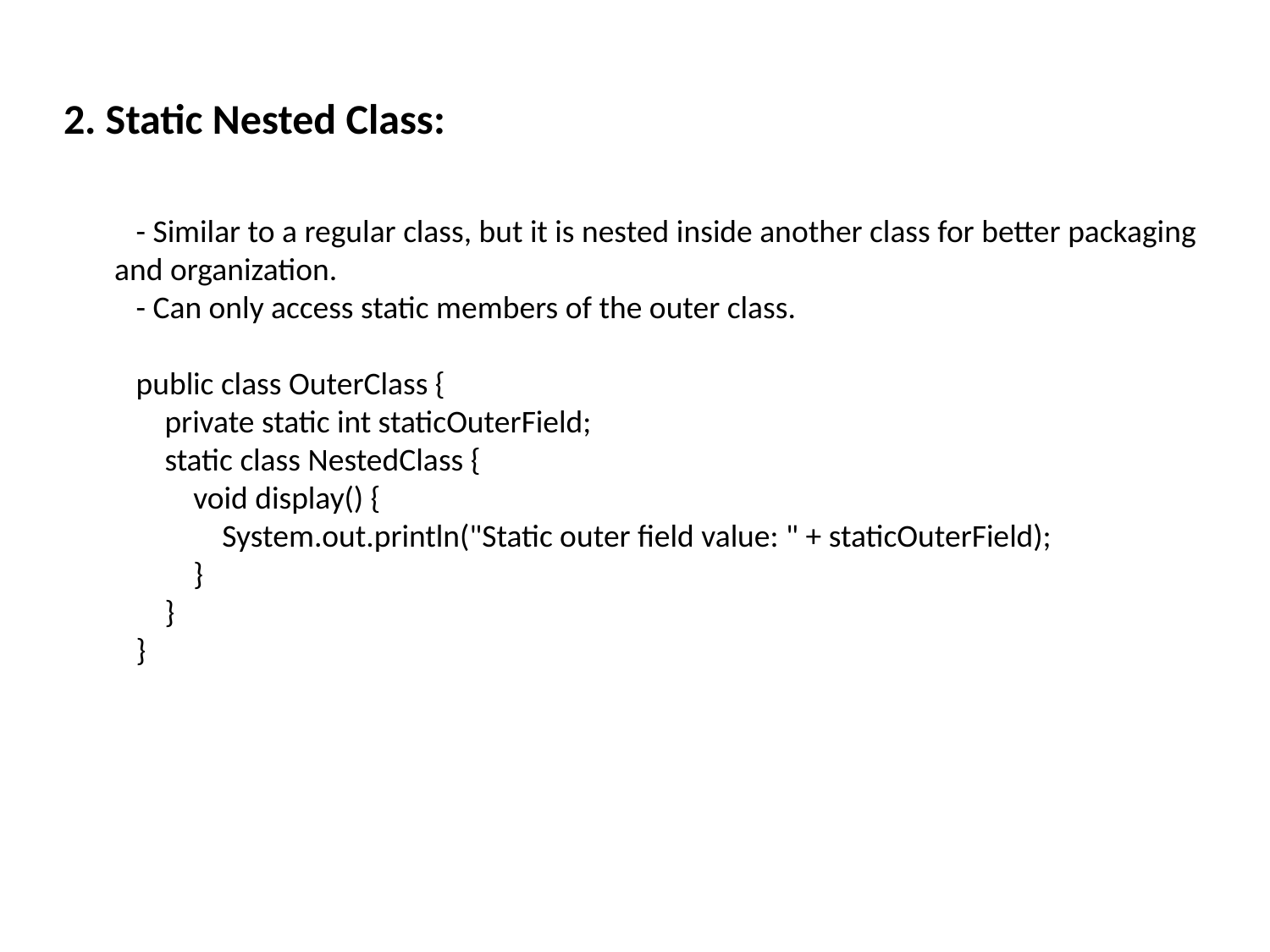

# 2. Static Nested Class:
   - Similar to a regular class, but it is nested inside another class for better packaging and organization.
   - Can only access static members of the outer class.
   public class OuterClass {
       private static int staticOuterField;
       static class NestedClass {
           void display() {
               System.out.println("Static outer field value: " + staticOuterField);
           }
       }
   }